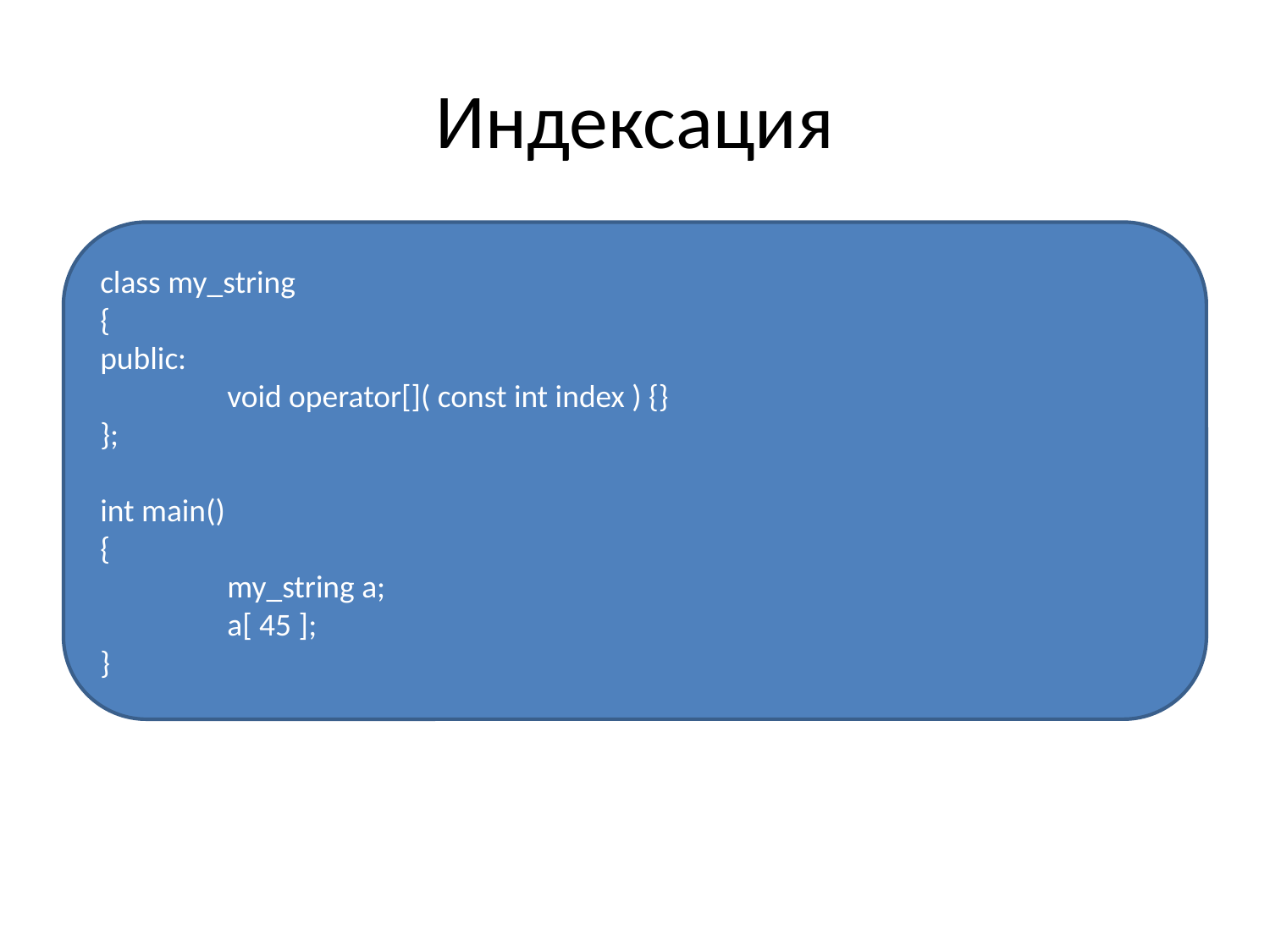

# Индексация

class my_string
{
public:
	void operator[]( const int index ) {}
};

int main()
{
	my_string a;
	a[ 45 ];
}